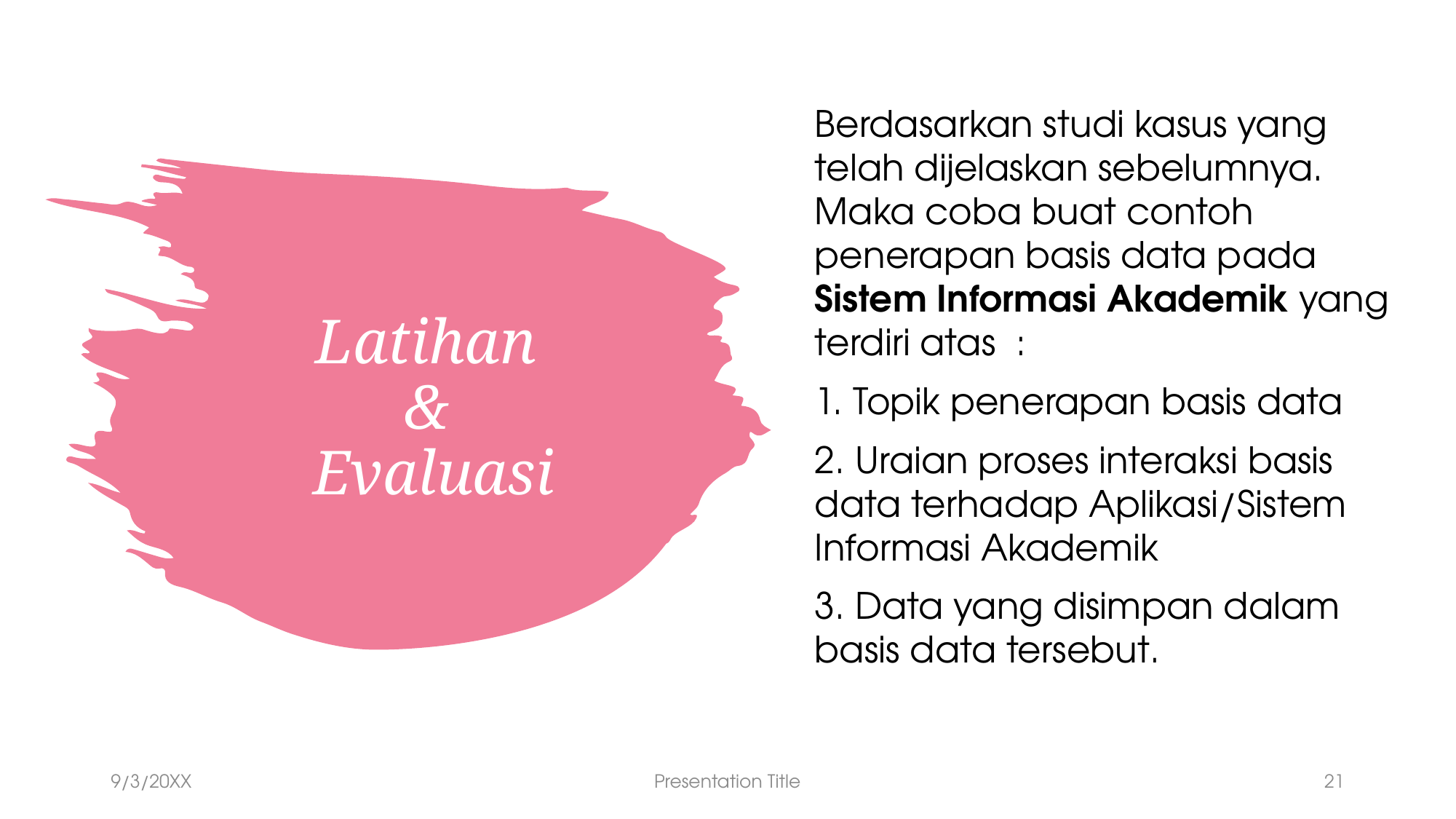

Berdasarkan studi kasus yang telah dijelaskan sebelumnya. Maka coba buat contoh penerapan basis data pada Sistem Informasi Akademik yang terdiri atas  :
1. Topik penerapan basis data
2. Uraian proses interaksi basis data terhadap Aplikasi/Sistem Informasi Akademik
3. Data yang disimpan dalam basis data tersebut.

# Latihan & Evaluasi
9/3/20XX
Presentation Title
21